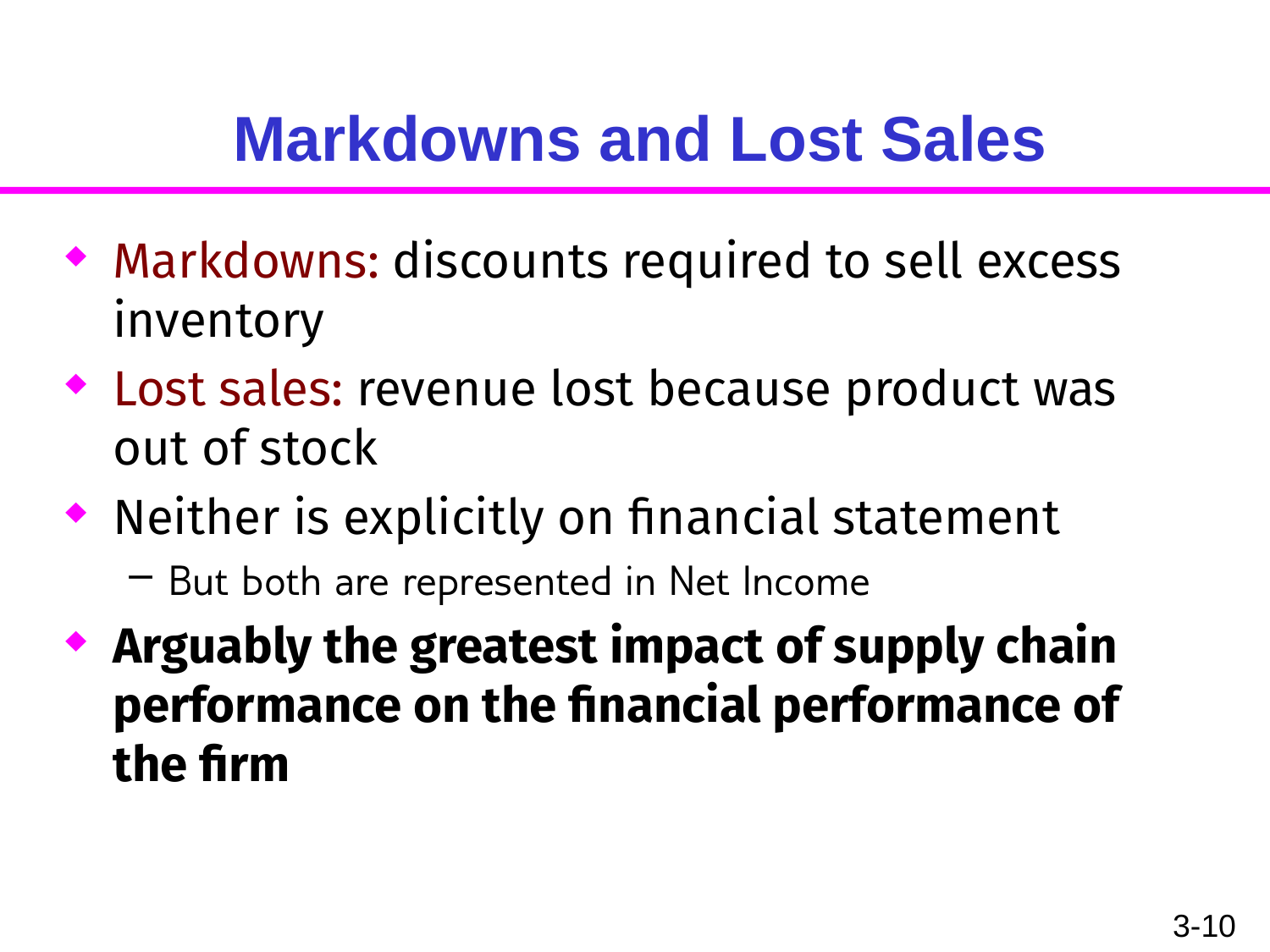

# Markdowns and Lost Sales
Markdowns: discounts required to sell excess inventory
Lost sales: revenue lost because product was out of stock
Neither is explicitly on financial statement
But both are represented in Net Income
Arguably the greatest impact of supply chain performance on the financial performance of the firm
3-10